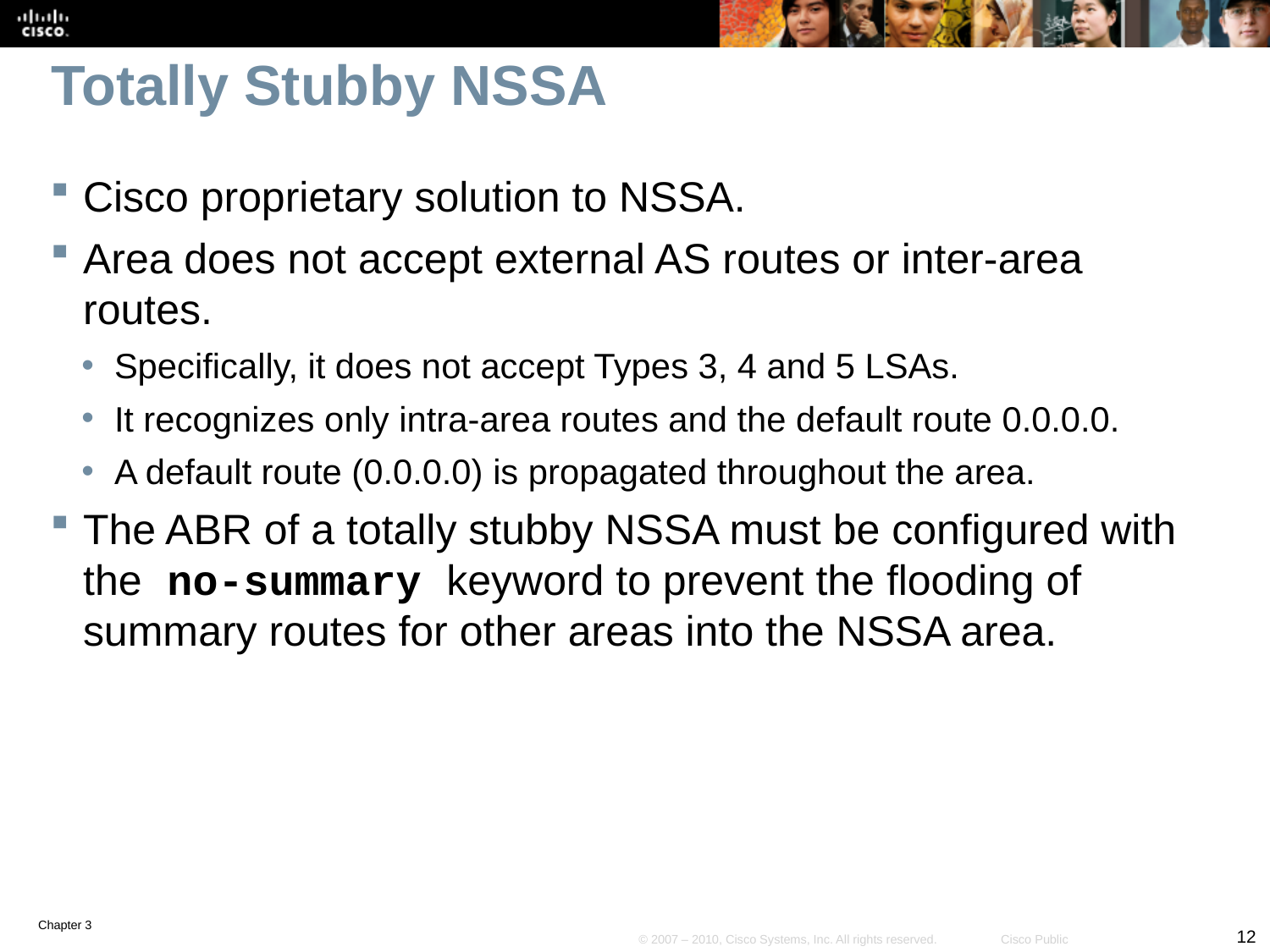

# Totally Stubby NSSA
Cisco proprietary solution to NSSA.
Area does not accept external AS routes or inter-area routes.
Specifically, it does not accept Types 3, 4 and 5 LSAs.
It recognizes only intra-area routes and the default route 0.0.0.0.
A default route (0.0.0.0) is propagated throughout the area.
The ABR of a totally stubby NSSA must be configured with the no-summary keyword to prevent the flooding of summary routes for other areas into the NSSA area.